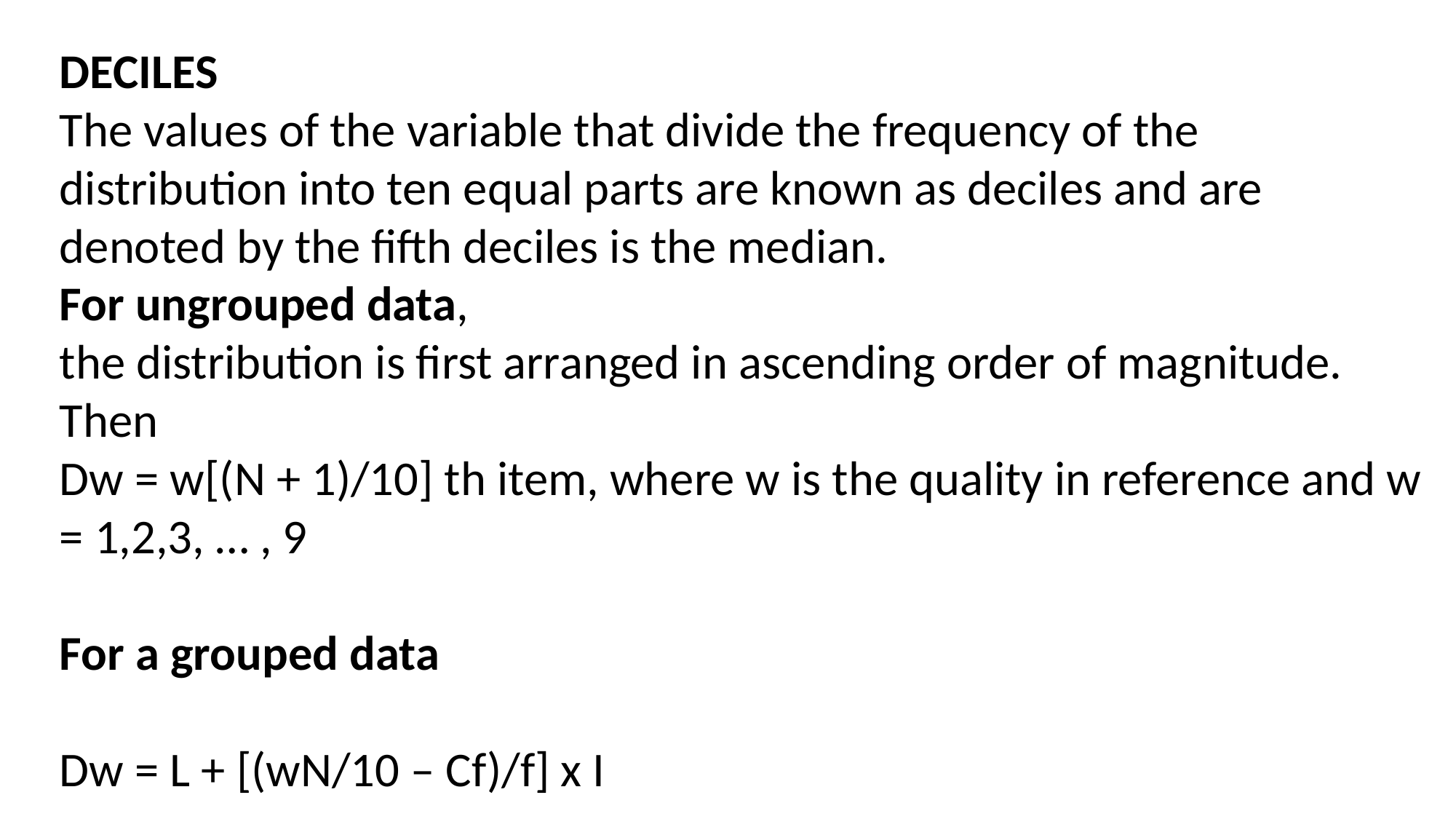

DECILES
The values of the variable that divide the frequency of the distribution into ten equal parts are known as deciles and are denoted by the fifth deciles is the median.
For ungrouped data,
the distribution is first arranged in ascending order of magnitude. Then
Dw = w[(N + 1)/10] th item, where w is the quality in reference and w = 1,2,3, … , 9

For a grouped data

Dw = L + [(wN/10 – Cf)/f] x I